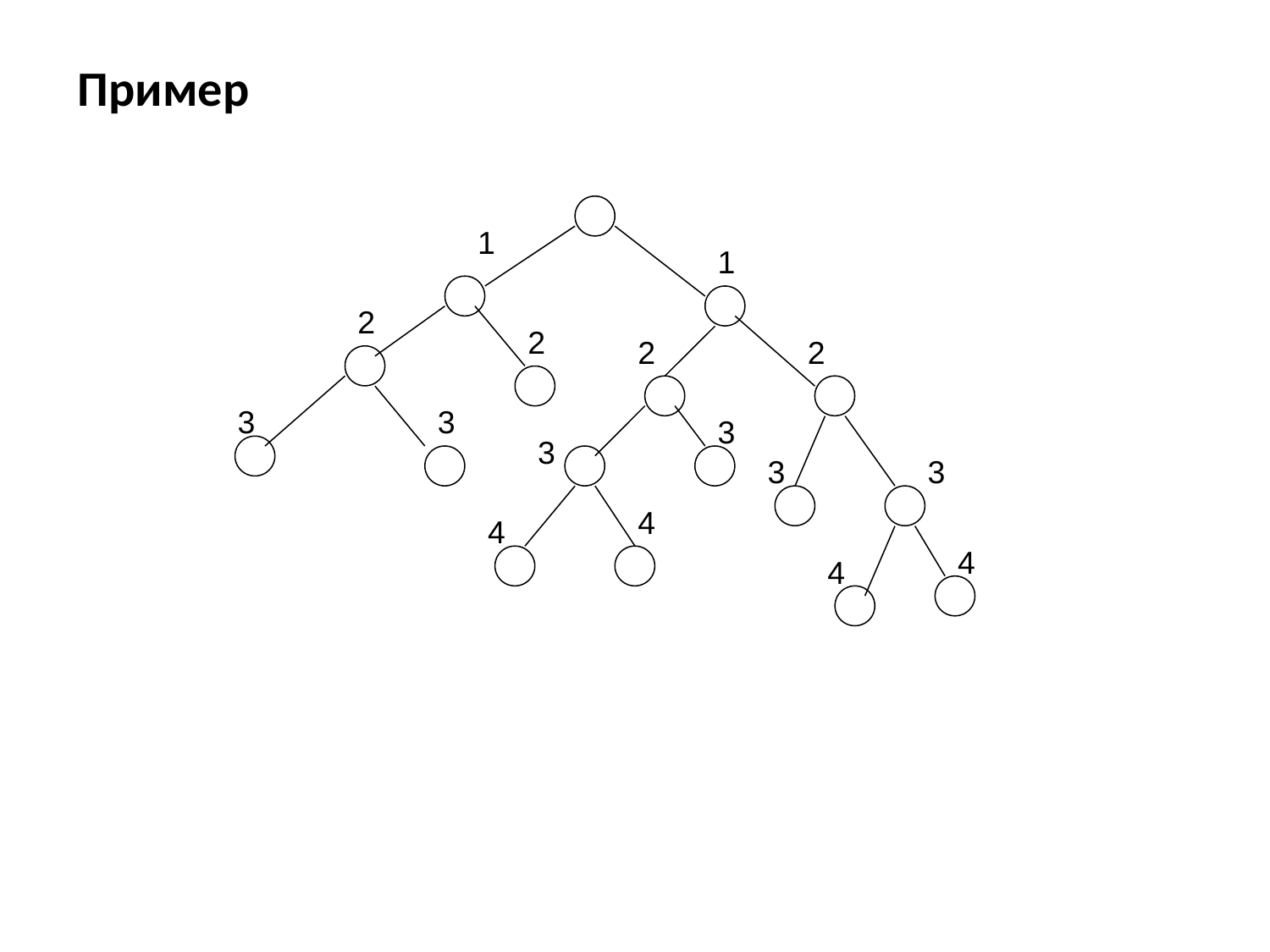

# Пример

1

1

2

2

2

2

3
3

3

3

3
3

4
4

4

4